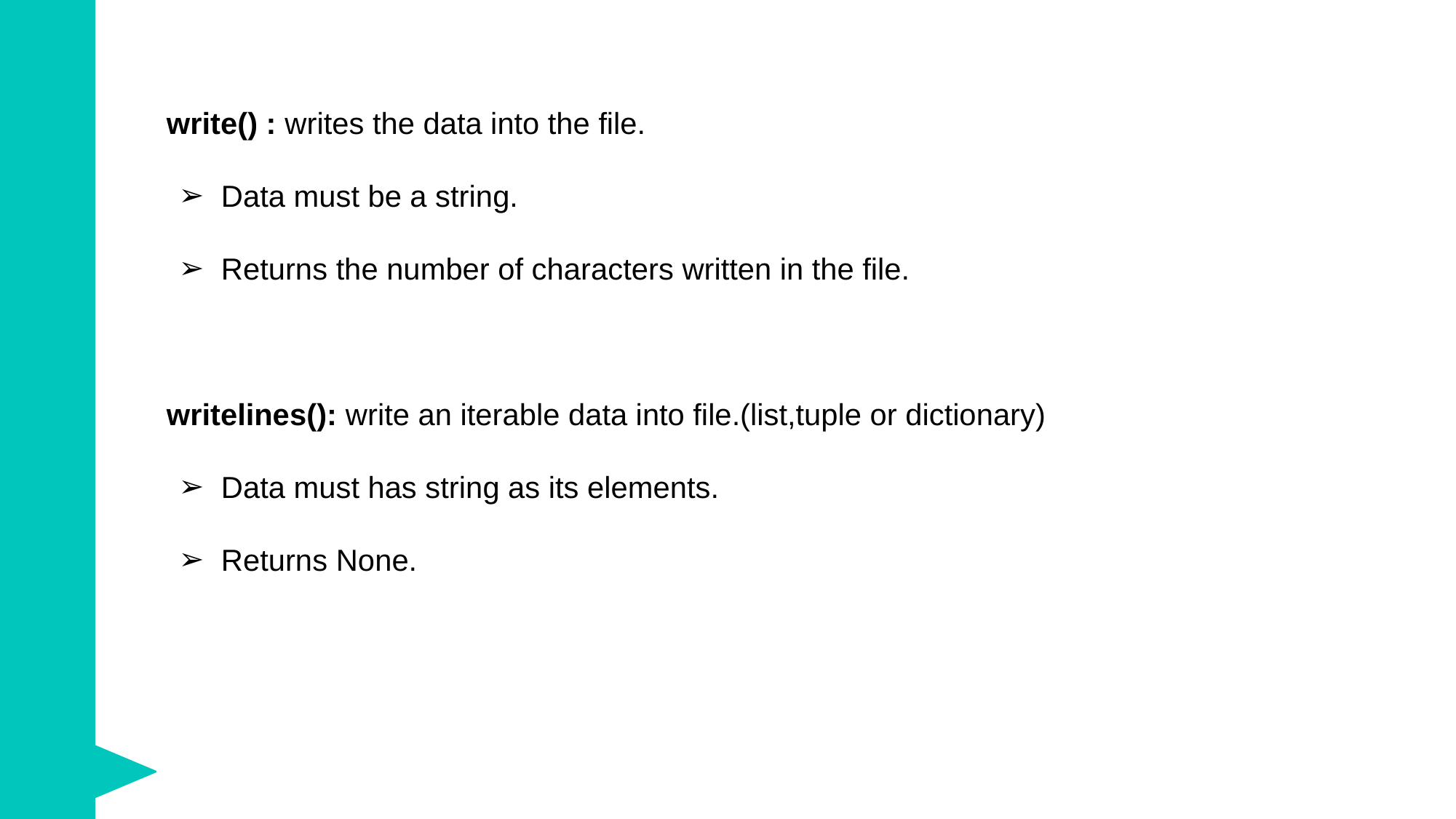

write() : writes the data into the file.
Data must be a string.
Returns the number of characters written in the file.

writelines(): write an iterable data into file.(list,tuple or dictionary)
Data must has string as its elements.
Returns None.